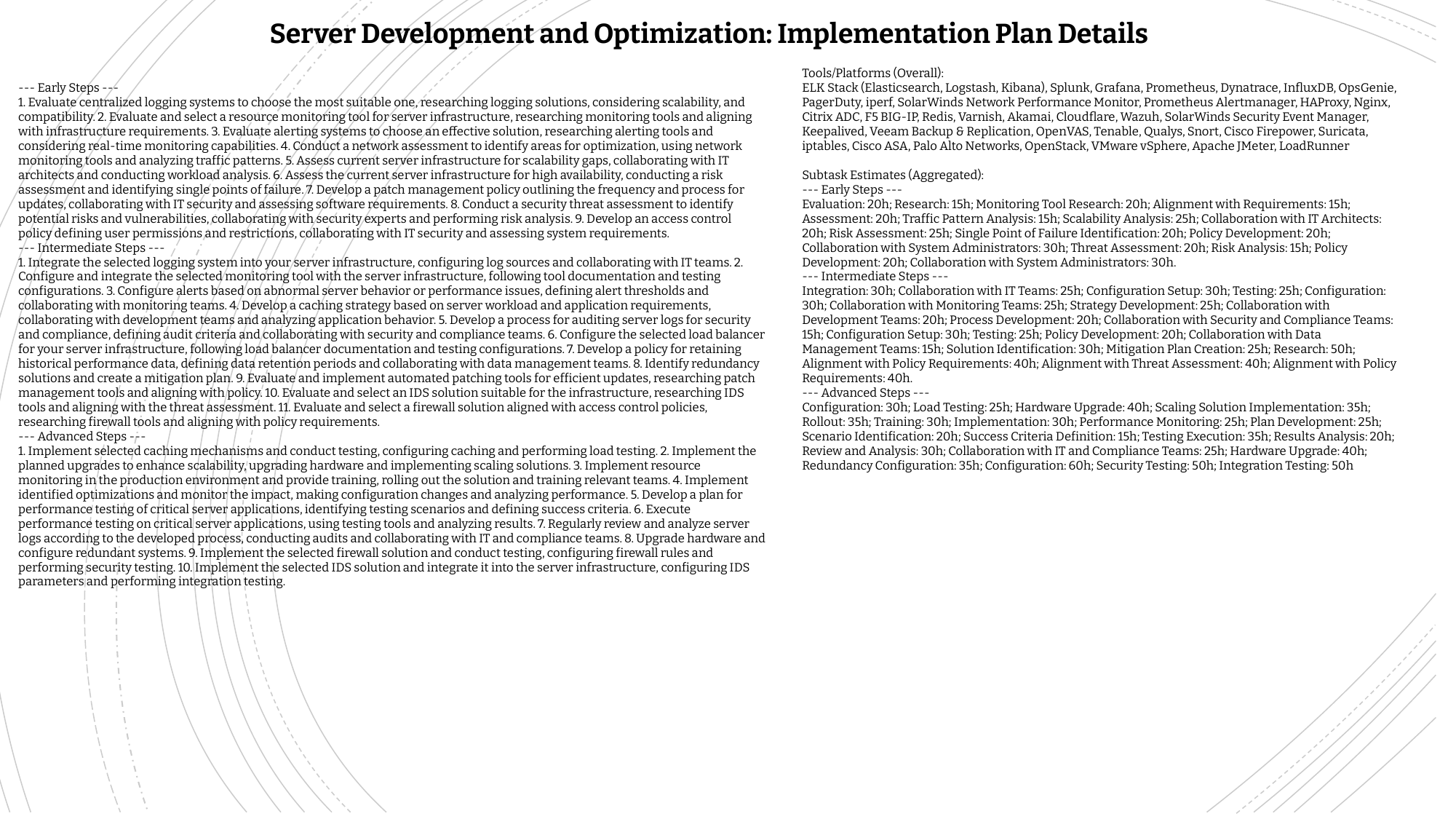

Server Development and Optimization: Implementation Plan Details

--- Early Steps ---
1. Evaluate centralized logging systems to choose the most suitable one, researching logging solutions, considering scalability, and compatibility. 2. Evaluate and select a resource monitoring tool for server infrastructure, researching monitoring tools and aligning with infrastructure requirements. 3. Evaluate alerting systems to choose an effective solution, researching alerting tools and considering real-time monitoring capabilities. 4. Conduct a network assessment to identify areas for optimization, using network monitoring tools and analyzing traffic patterns. 5. Assess current server infrastructure for scalability gaps, collaborating with IT architects and conducting workload analysis. 6. Assess the current server infrastructure for high availability, conducting a risk assessment and identifying single points of failure. 7. Develop a patch management policy outlining the frequency and process for updates, collaborating with IT security and assessing software requirements. 8. Conduct a security threat assessment to identify potential risks and vulnerabilities, collaborating with security experts and performing risk analysis. 9. Develop an access control policy defining user permissions and restrictions, collaborating with IT security and assessing system requirements.
--- Intermediate Steps ---
1. Integrate the selected logging system into your server infrastructure, configuring log sources and collaborating with IT teams. 2. Configure and integrate the selected monitoring tool with the server infrastructure, following tool documentation and testing configurations. 3. Configure alerts based on abnormal server behavior or performance issues, defining alert thresholds and collaborating with monitoring teams. 4. Develop a caching strategy based on server workload and application requirements, collaborating with development teams and analyzing application behavior. 5. Develop a process for auditing server logs for security and compliance, defining audit criteria and collaborating with security and compliance teams. 6. Configure the selected load balancer for your server infrastructure, following load balancer documentation and testing configurations. 7. Develop a policy for retaining historical performance data, defining data retention periods and collaborating with data management teams. 8. Identify redundancy solutions and create a mitigation plan. 9. Evaluate and implement automated patching tools for efficient updates, researching patch management tools and aligning with policy. 10. Evaluate and select an IDS solution suitable for the infrastructure, researching IDS tools and aligning with the threat assessment. 11. Evaluate and select a firewall solution aligned with access control policies, researching firewall tools and aligning with policy requirements.
--- Advanced Steps ---
1. Implement selected caching mechanisms and conduct testing, configuring caching and performing load testing. 2. Implement the planned upgrades to enhance scalability, upgrading hardware and implementing scaling solutions. 3. Implement resource monitoring in the production environment and provide training, rolling out the solution and training relevant teams. 4. Implement identified optimizations and monitor the impact, making configuration changes and analyzing performance. 5. Develop a plan for performance testing of critical server applications, identifying testing scenarios and defining success criteria. 6. Execute performance testing on critical server applications, using testing tools and analyzing results. 7. Regularly review and analyze server logs according to the developed process, conducting audits and collaborating with IT and compliance teams. 8. Upgrade hardware and configure redundant systems. 9. Implement the selected firewall solution and conduct testing, configuring firewall rules and performing security testing. 10. Implement the selected IDS solution and integrate it into the server infrastructure, configuring IDS parameters and performing integration testing.

Tools/Platforms (Overall):
ELK Stack (Elasticsearch, Logstash, Kibana), Splunk, Grafana, Prometheus, Dynatrace, InfluxDB, OpsGenie, PagerDuty, iperf, SolarWinds Network Performance Monitor, Prometheus Alertmanager, HAProxy, Nginx, Citrix ADC, F5 BIG-IP, Redis, Varnish, Akamai, Cloudflare, Wazuh, SolarWinds Security Event Manager, Keepalived, Veeam Backup & Replication, OpenVAS, Tenable, Qualys, Snort, Cisco Firepower, Suricata, iptables, Cisco ASA, Palo Alto Networks, OpenStack, VMware vSphere, Apache JMeter, LoadRunner

Subtask Estimates (Aggregated):
--- Early Steps ---
Evaluation: 20h; Research: 15h; Monitoring Tool Research: 20h; Alignment with Requirements: 15h; Assessment: 20h; Traffic Pattern Analysis: 15h; Scalability Analysis: 25h; Collaboration with IT Architects: 20h; Risk Assessment: 25h; Single Point of Failure Identification: 20h; Policy Development: 20h; Collaboration with System Administrators: 30h; Threat Assessment: 20h; Risk Analysis: 15h; Policy Development: 20h; Collaboration with System Administrators: 30h.
--- Intermediate Steps ---
Integration: 30h; Collaboration with IT Teams: 25h; Configuration Setup: 30h; Testing: 25h; Configuration: 30h; Collaboration with Monitoring Teams: 25h; Strategy Development: 25h; Collaboration with Development Teams: 20h; Process Development: 20h; Collaboration with Security and Compliance Teams: 15h; Configuration Setup: 30h; Testing: 25h; Policy Development: 20h; Collaboration with Data Management Teams: 15h; Solution Identification: 30h; Mitigation Plan Creation: 25h; Research: 50h; Alignment with Policy Requirements: 40h; Alignment with Threat Assessment: 40h; Alignment with Policy Requirements: 40h.
--- Advanced Steps ---
Configuration: 30h; Load Testing: 25h; Hardware Upgrade: 40h; Scaling Solution Implementation: 35h; Rollout: 35h; Training: 30h; Implementation: 30h; Performance Monitoring: 25h; Plan Development: 25h; Scenario Identification: 20h; Success Criteria Definition: 15h; Testing Execution: 35h; Results Analysis: 20h; Review and Analysis: 30h; Collaboration with IT and Compliance Teams: 25h; Hardware Upgrade: 40h; Redundancy Configuration: 35h; Configuration: 60h; Security Testing: 50h; Integration Testing: 50h